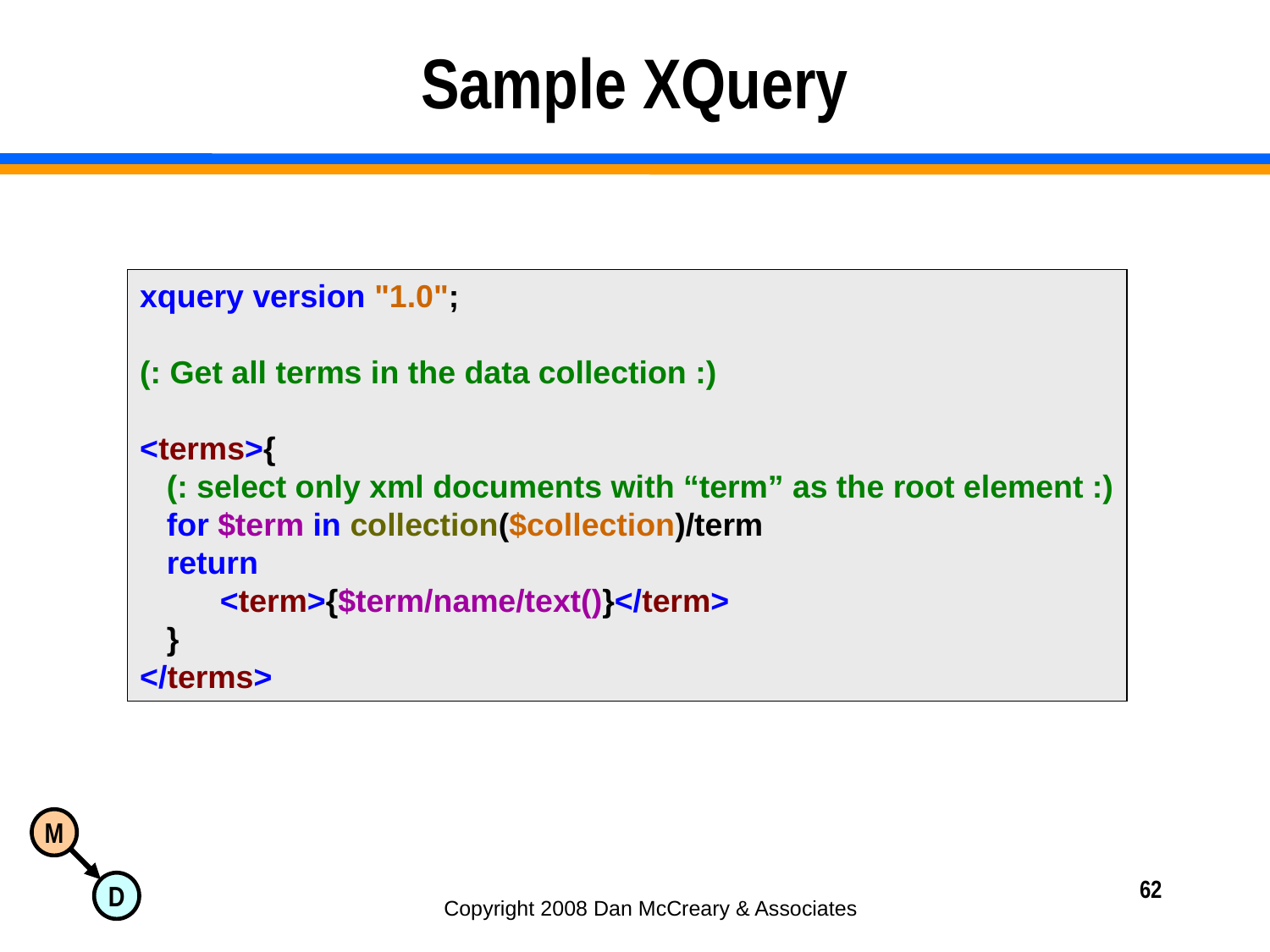

# Sample XQuery
xquery version "1.0";

(: Get all terms in the data collection :)

<terms>{
   (: select only xml documents with “term” as the root element :)
   for $term in collection($collection)/term
   return
         <term>{$term/name/text()}</term>
   }
</terms>

62
Copyright 2008 Dan McCreary & Associates